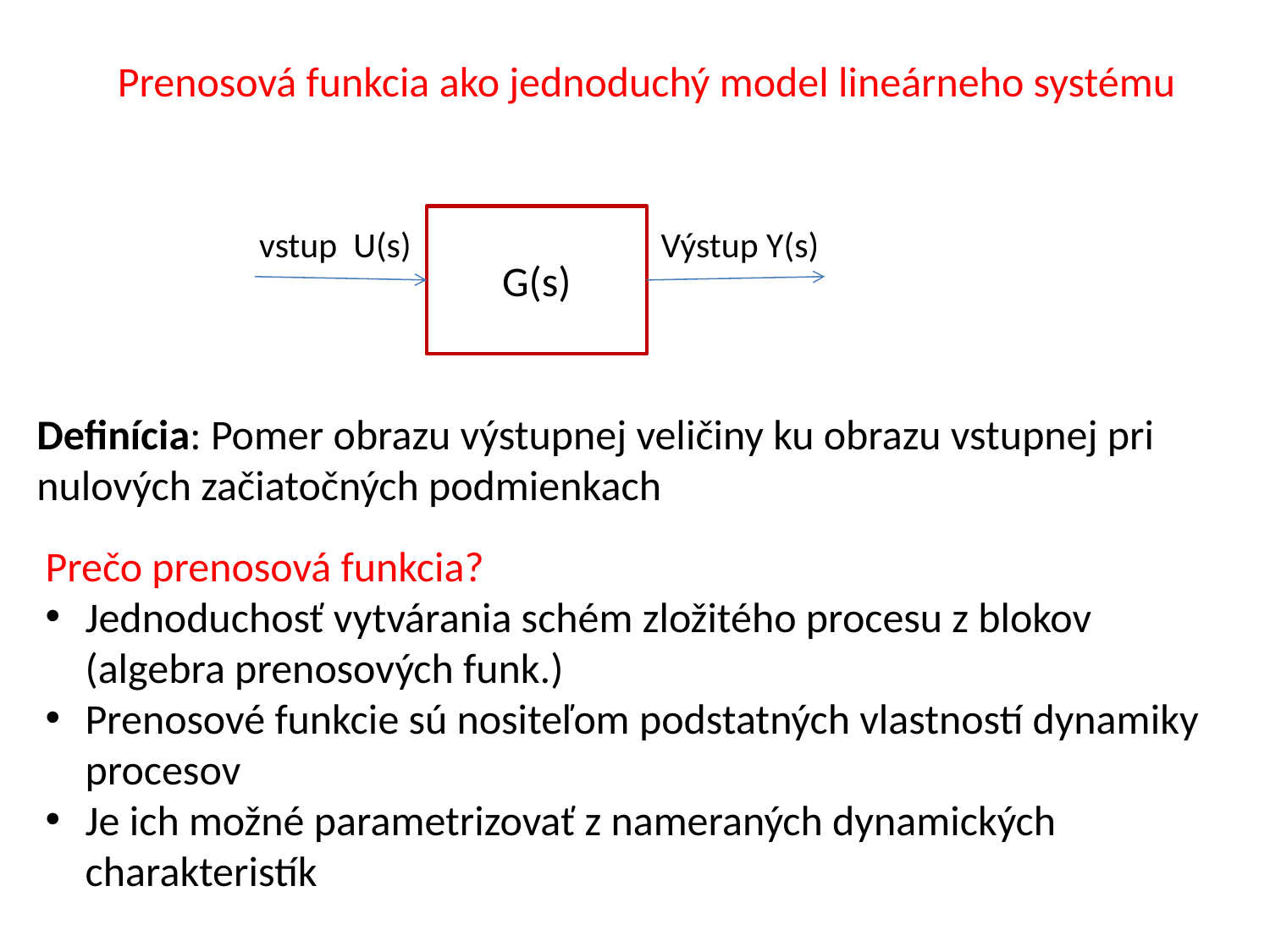

Prenosová funkcia ako jednoduchý model lineárneho systému

G(s)

vstup  U(s)
Výstup Y(s)
Definícia: Pomer obrazu výstupnej veličiny ku obrazu vstupnej pri nulových začiatočných podmienkach
Prečo prenosová funkcia?
Jednoduchosť vytvárania schém zložitého procesu z blokov (algebra prenosových funk.)
Prenosové funkcie sú nositeľom podstatných vlastností dynamiky procesov
Je ich možné parametrizovať z nameraných dynamických charakteristík